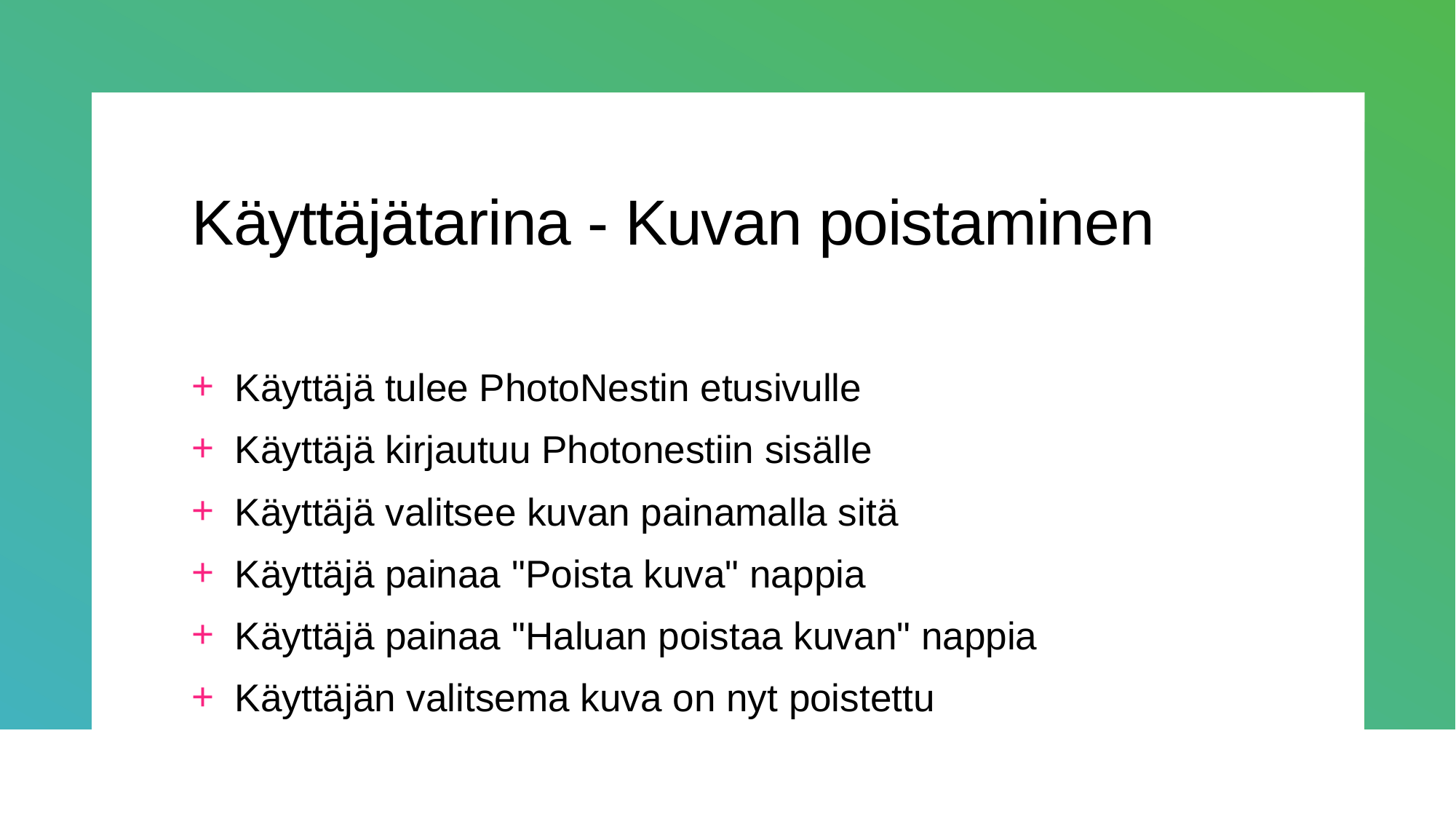

# Käyttäjätarina - Kuvan poistaminen
Käyttäjä tulee PhotoNestin etusivulle
Käyttäjä kirjautuu Photonestiin sisälle
Käyttäjä valitsee kuvan painamalla sitä
Käyttäjä painaa "Poista kuva" nappia
Käyttäjä painaa "Haluan poistaa kuvan" nappia
Käyttäjän valitsema kuva on nyt poistettu